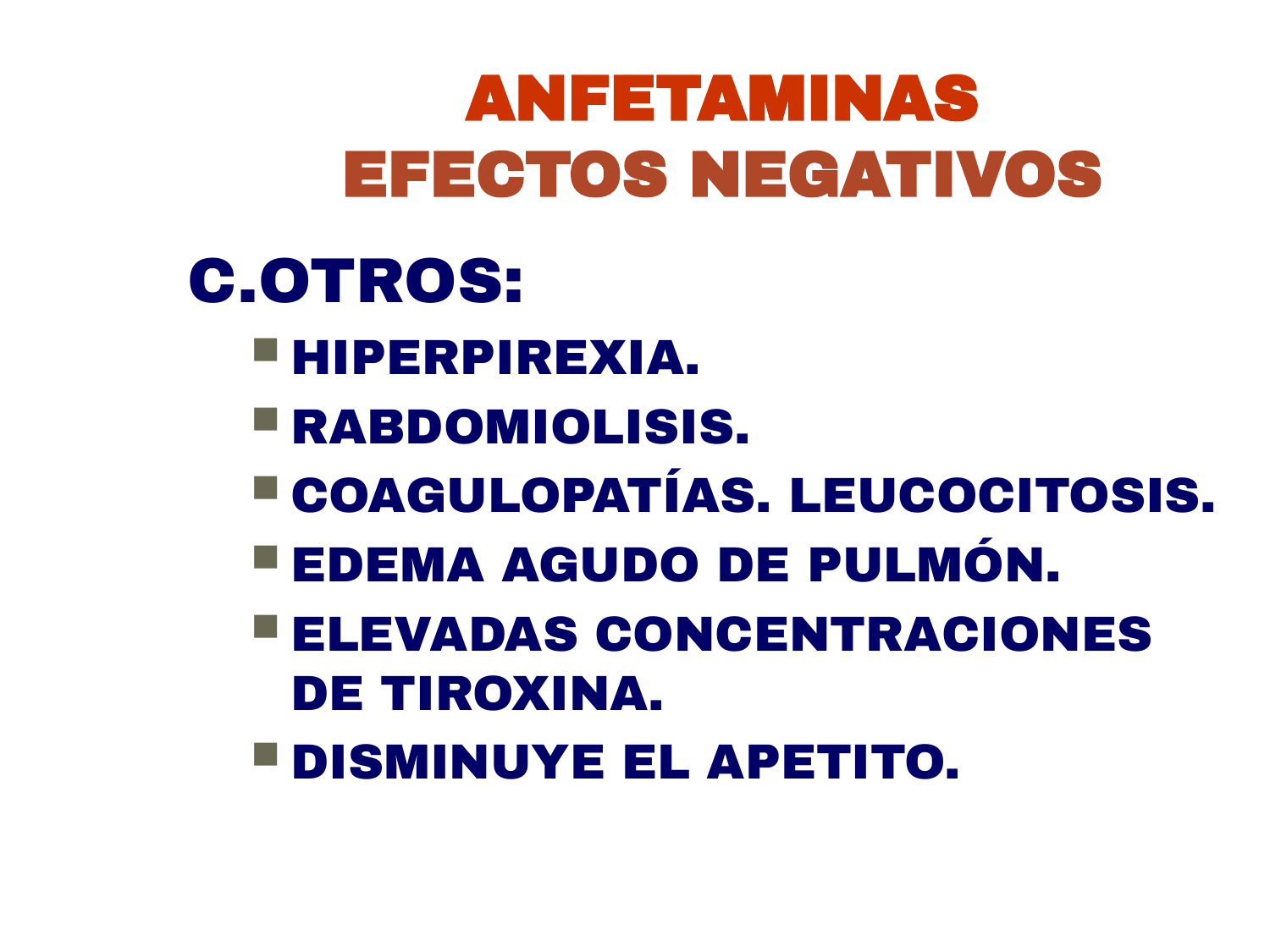

# ANFETAMINAS EFECTOS NEGATIVOS
C.OTROS:
HIPERPIREXIA.
RABDOMIOLISIS.
COAGULOPATÍAS. LEUCOCITOSIS.
EDEMA AGUDO DE PULMÓN.
ELEVADAS CONCENTRACIONES DE TIROXINA.
DISMINUYE EL APETITO.